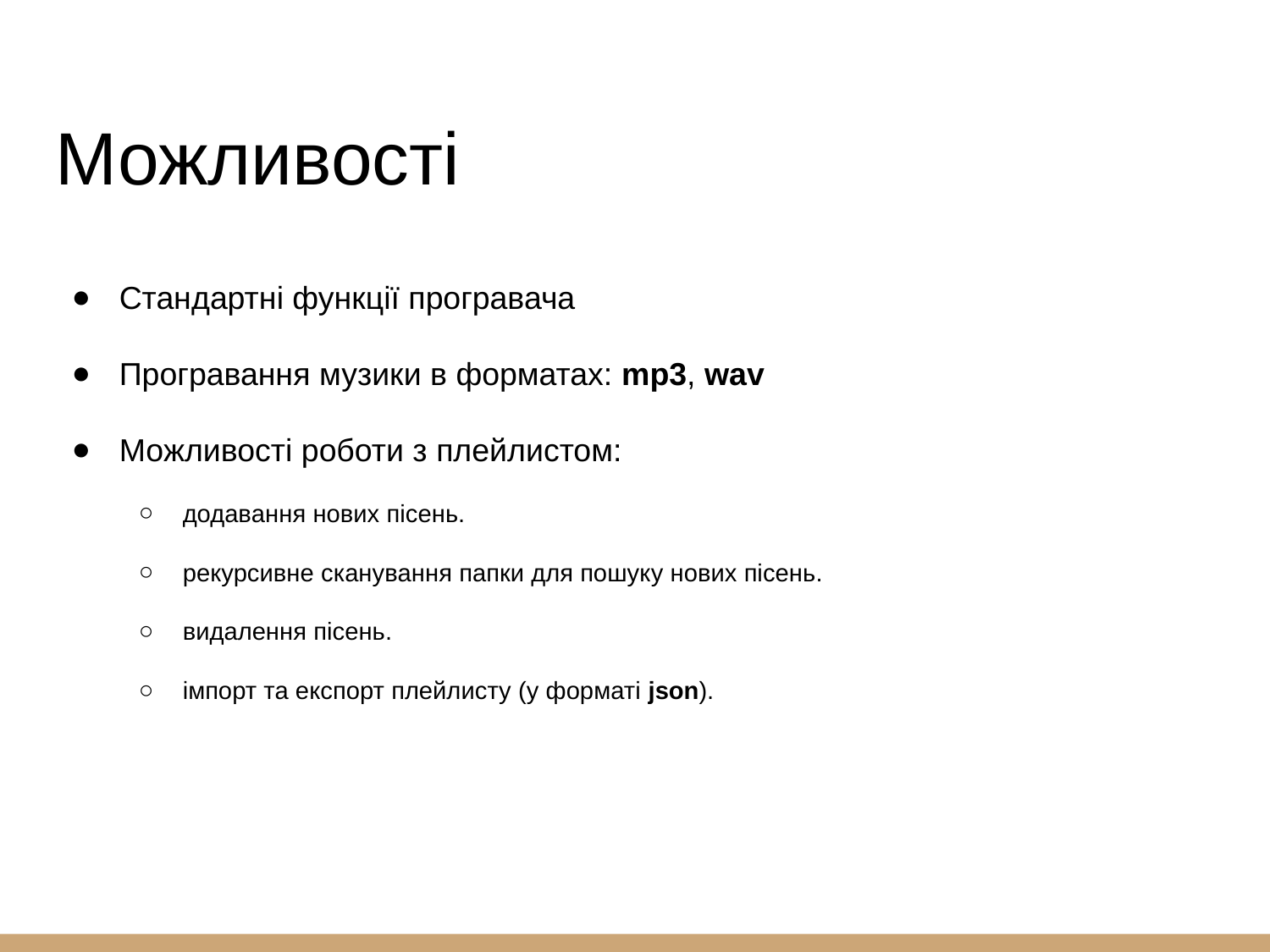

Можливості
Стандартні функції програвача
Програвання музики в форматах: mp3, wav
Можливості роботи з плейлистом:
додавання нових пісень.
рекурсивне сканування папки для пошуку нових пісень.
видалення пісень.
імпорт та експорт плейлисту (у форматі json).